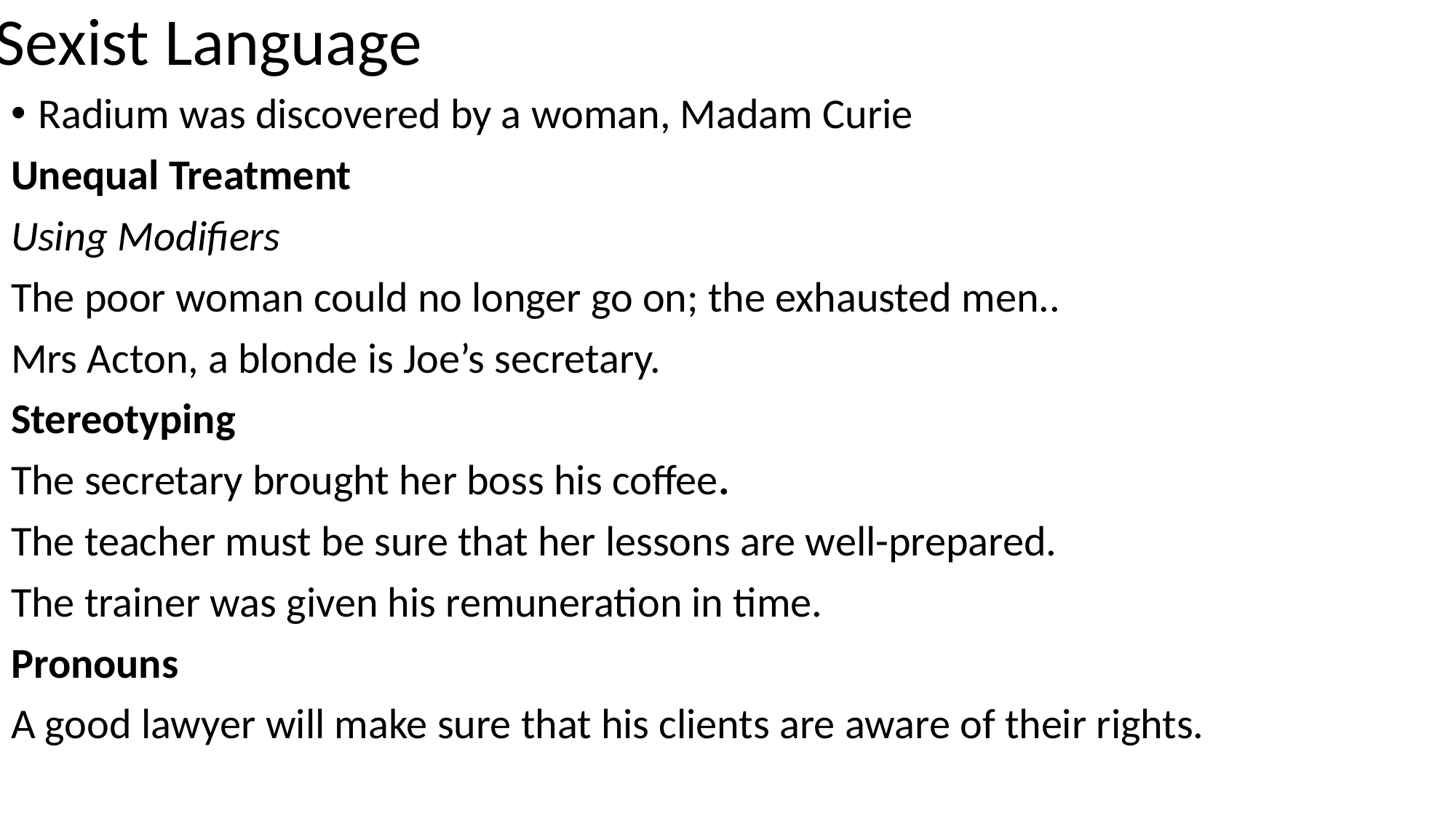

# Sexist Language
Radium was discovered by a woman, Madam Curie
Unequal Treatment
Using Modifiers
The poor woman could no longer go on; the exhausted men..
Mrs Acton, a blonde is Joe’s secretary.
Stereotyping
The secretary brought her boss his coffee.
The teacher must be sure that her lessons are well-prepared.
The trainer was given his remuneration in time.
Pronouns
A good lawyer will make sure that his clients are aware of their rights.